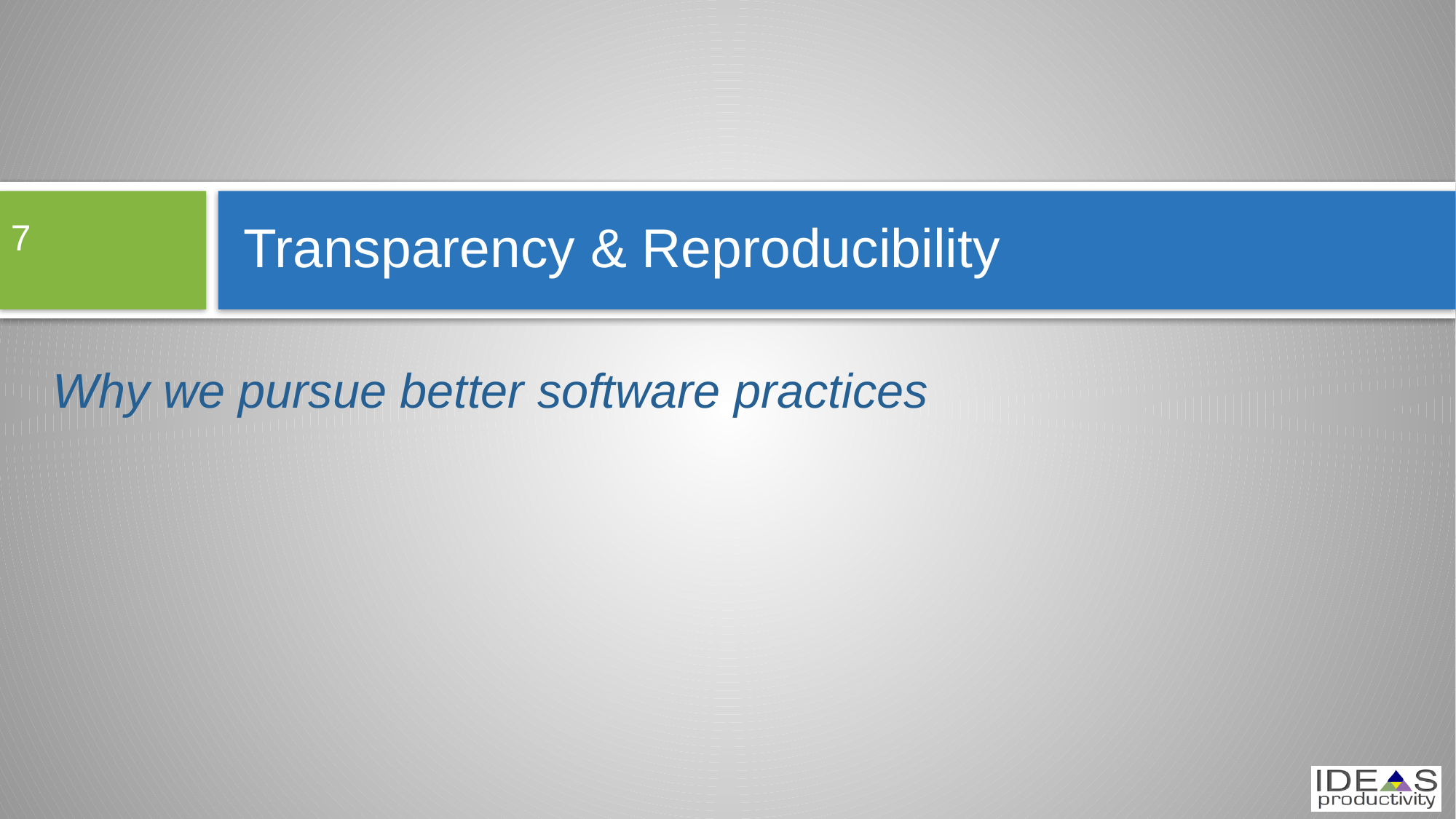

7
# Transparency & Reproducibility
Why we pursue better software practices